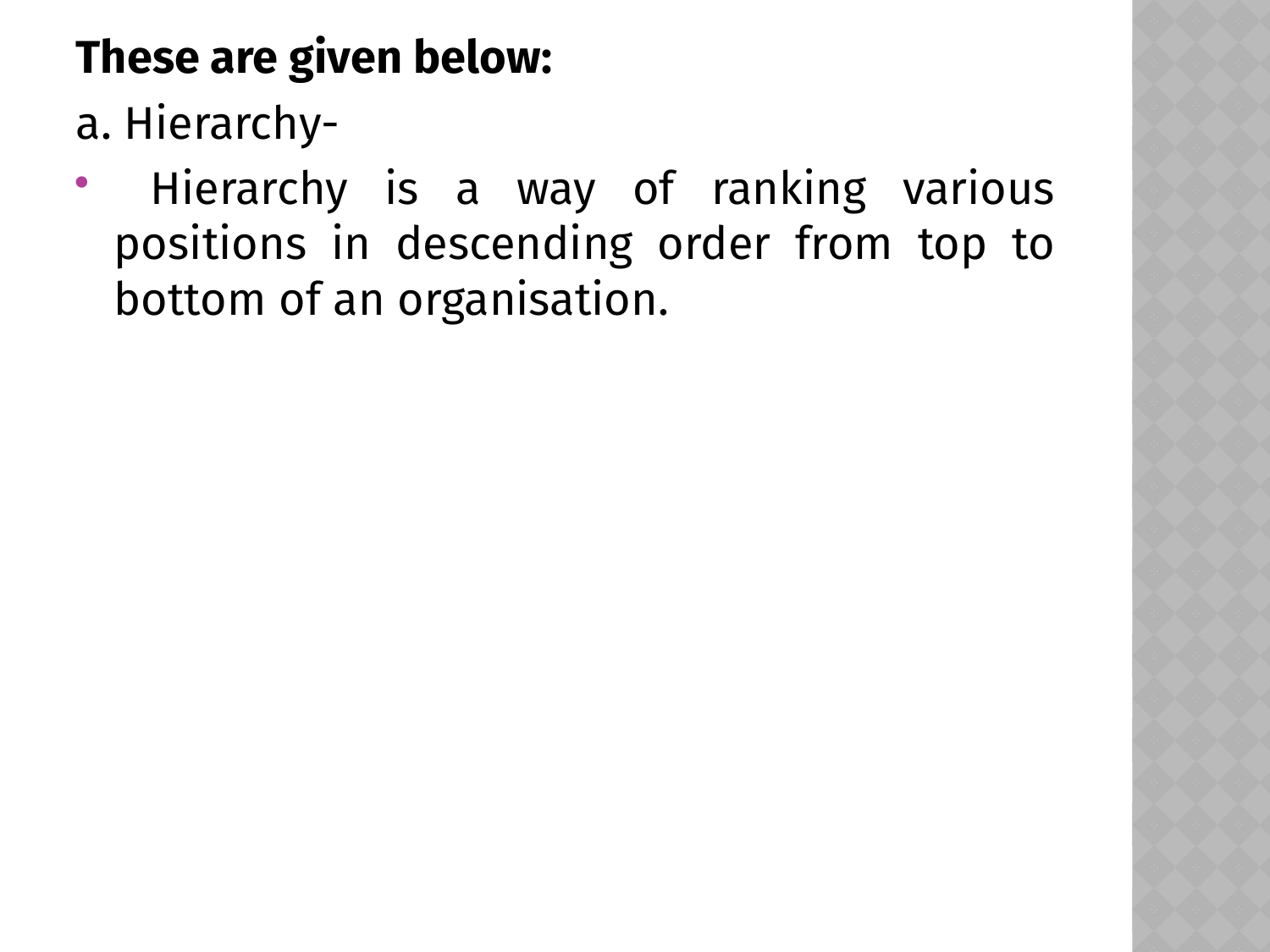

These are given below:
a. Hierarchy-
 Hierarchy is a way of ranking various positions in descending order from top to bottom of an organisation.